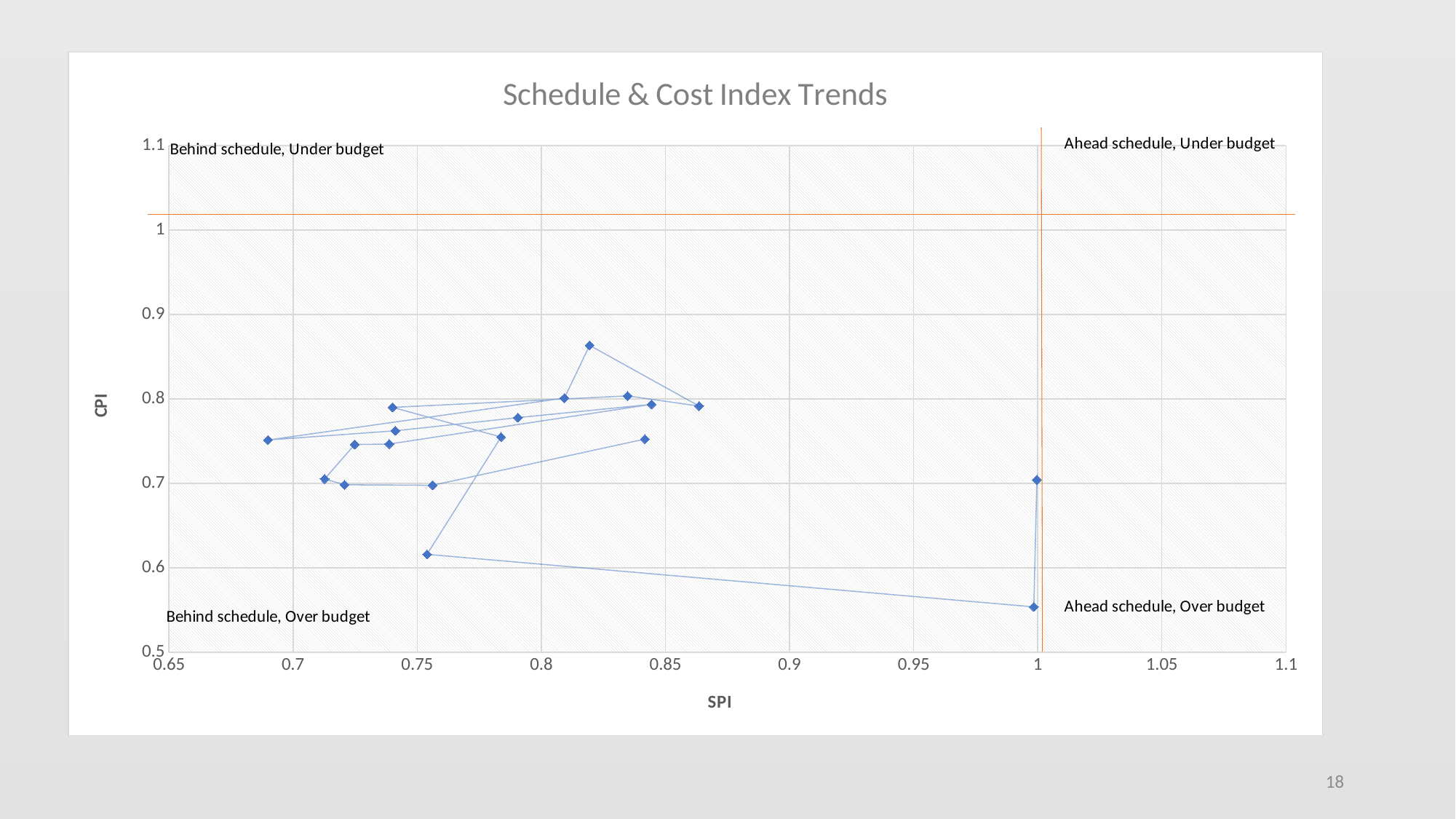

### Chart: Schedule & Cost Index Trends

| Category |  |
|---|---|
18